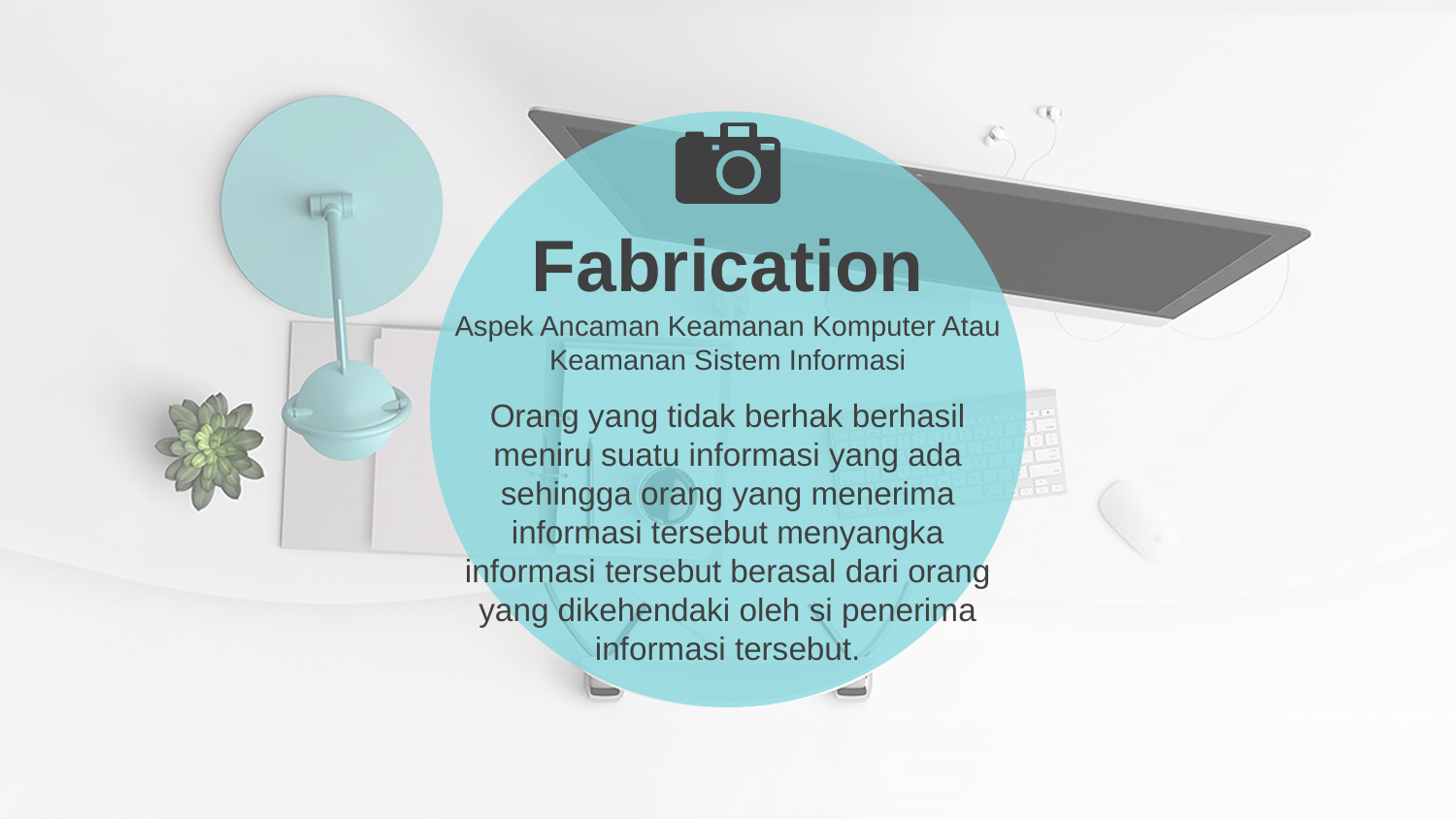

Fabrication
Aspek Ancaman Keamanan Komputer Atau Keamanan Sistem Informasi
Orang yang tidak berhak berhasil meniru suatu informasi yang ada sehingga orang yang menerima informasi tersebut menyangka informasi tersebut berasal dari orang yang dikehendaki oleh si penerima informasi tersebut.